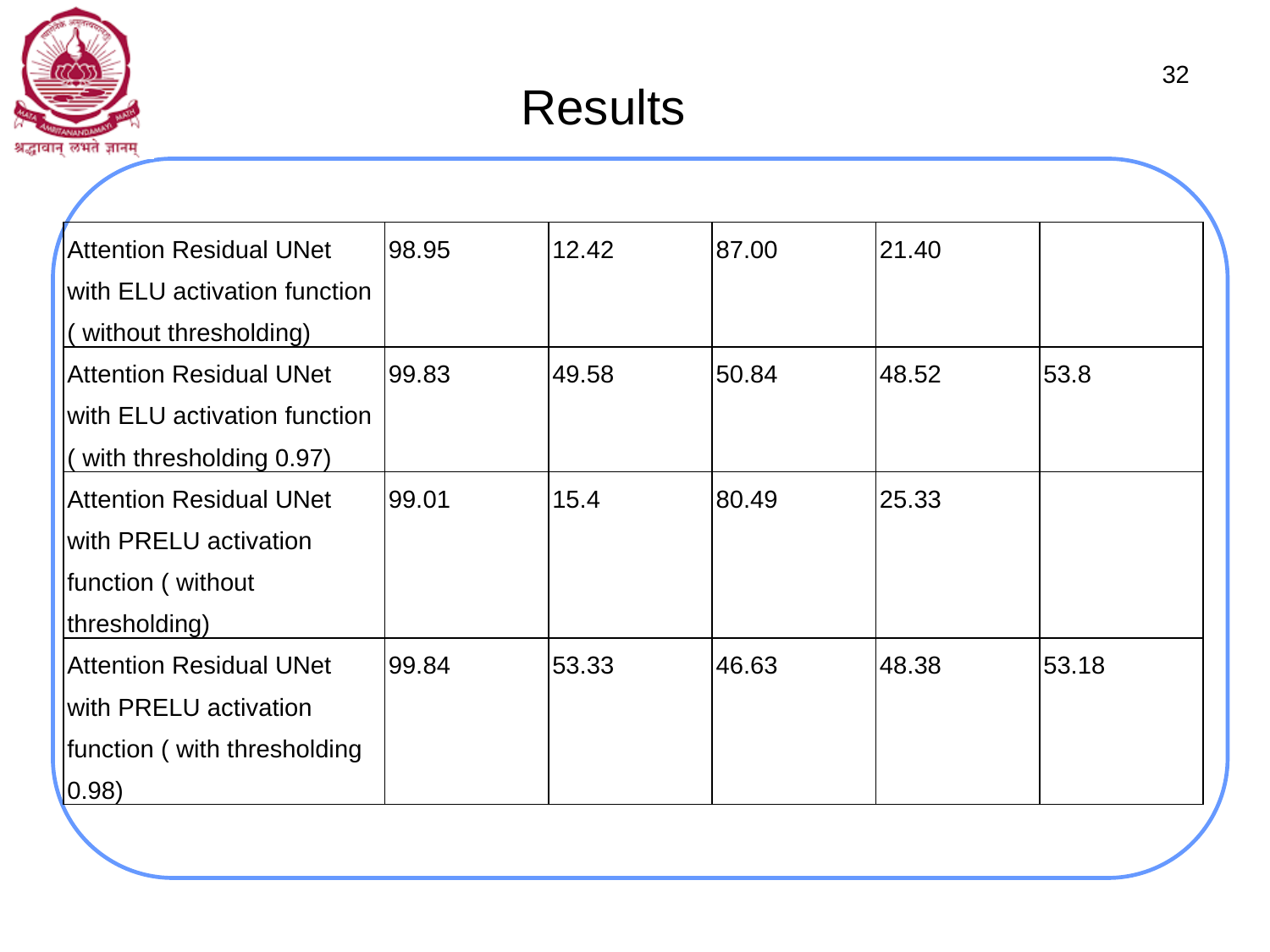

# Results
32
| Attention Residual UNet with ELU activation function ( without thresholding) | 98.95 | 12.42 | 87.00 | 21.40 |  |
| --- | --- | --- | --- | --- | --- |
| Attention Residual UNet with ELU activation function ( with thresholding 0.97) | 99.83 | 49.58 | 50.84 | 48.52 | 53.8 |
| Attention Residual UNet with PRELU activation function ( without thresholding) | 99.01 | 15.4 | 80.49 | 25.33 |  |
| Attention Residual UNet with PRELU activation function ( with thresholding 0.98) | 99.84 | 53.33 | 46.63 | 48.38 | 53.18 |